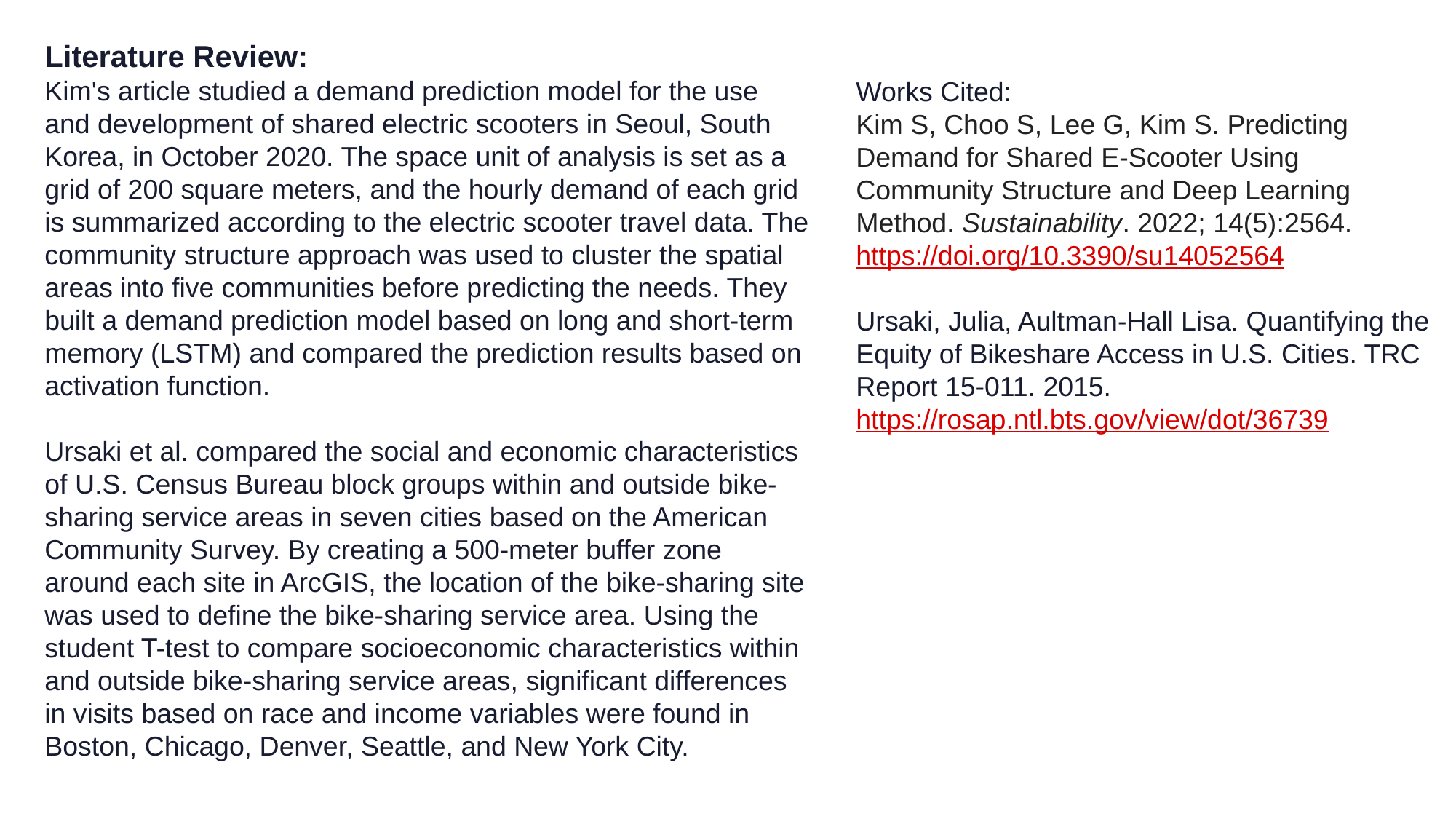

Literature Review:
Kim's article studied a demand prediction model for the use and development of shared electric scooters in Seoul, South Korea, in October 2020. The space unit of analysis is set as a grid of 200 square meters, and the hourly demand of each grid is summarized according to the electric scooter travel data. The community structure approach was used to cluster the spatial areas into five communities before predicting the needs. They built a demand prediction model based on long and short-term memory (LSTM) and compared the prediction results based on activation function.

Ursaki et al. compared the social and economic characteristics of U.S. Census Bureau block groups within and outside bike-sharing service areas in seven cities based on the American Community Survey. By creating a 500-meter buffer zone around each site in ArcGIS, the location of the bike-sharing site was used to define the bike-sharing service area. Using the student T-test to compare socioeconomic characteristics within and outside bike-sharing service areas, significant differences in visits based on race and income variables were found in Boston, Chicago, Denver, Seattle, and New York City.
Works Cited:
Kim S, Choo S, Lee G, Kim S. Predicting Demand for Shared E-Scooter Using Community Structure and Deep Learning Method. Sustainability. 2022; 14(5):2564. https://doi.org/10.3390/su14052564

Ursaki, Julia, Aultman-Hall Lisa. Quantifying the Equity of Bikeshare Access in U.S. Cities. TRC Report 15-011. 2015. https://rosap.ntl.bts.gov/view/dot/36739